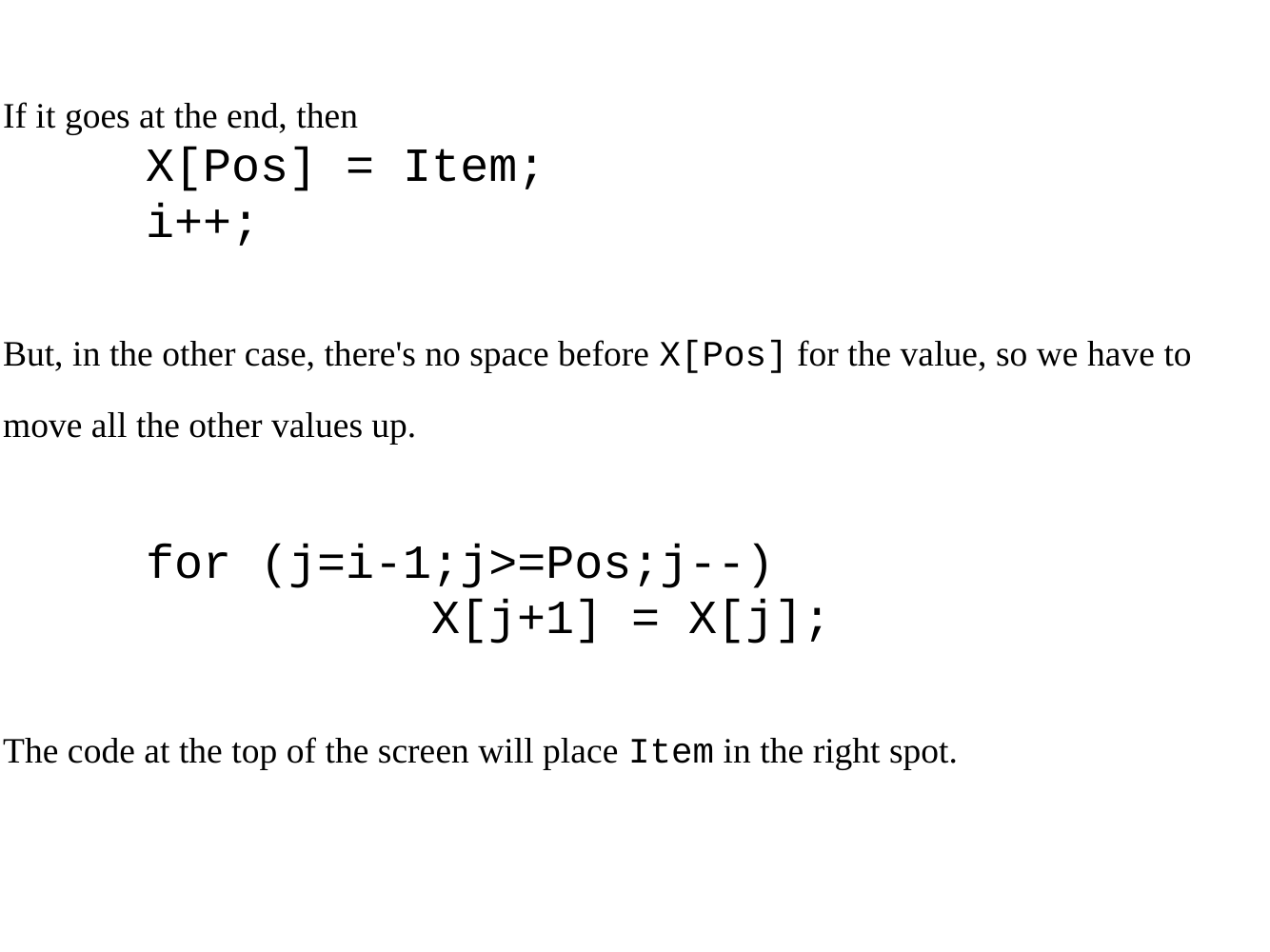

If it goes at the end, then
	X[Pos] = Item;
	i++;

But, in the other case, there's no space before X[Pos] for the value, so we have to move all the other values up.

	for (j=i-1;j>=Pos;j--)
			X[j+1] = X[j];

The code at the top of the screen will place Item in the right spot.